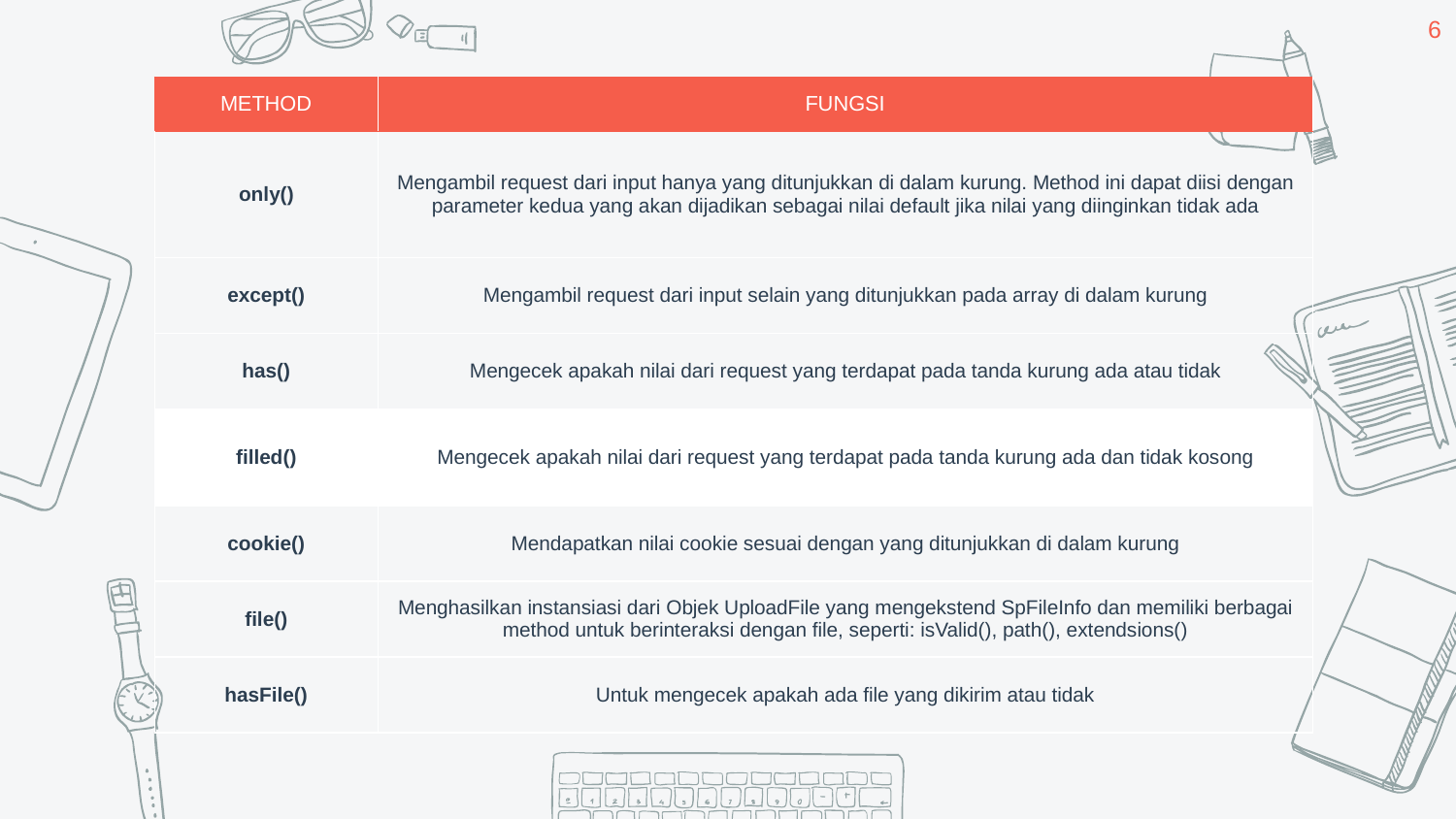

6
| METHOD | FUNGSI |
| --- | --- |
| only() | Mengambil request dari input hanya yang ditunjukkan di dalam kurung. Method ini dapat diisi dengan parameter kedua yang akan dijadikan sebagai nilai default jika nilai yang diinginkan tidak ada |
| except() | Mengambil request dari input selain yang ditunjukkan pada array di dalam kurung |
| has() | Mengecek apakah nilai dari request yang terdapat pada tanda kurung ada atau tidak |
| filled() | Mengecek apakah nilai dari request yang terdapat pada tanda kurung ada dan tidak kosong |
| cookie() | Mendapatkan nilai cookie sesuai dengan yang ditunjukkan di dalam kurung |
| file() | Menghasilkan instansiasi dari Objek UploadFile yang mengekstend SpFileInfo dan memiliki berbagai method untuk berinteraksi dengan file, seperti: isValid(), path(), extendsions() |
| hasFile() | Untuk mengecek apakah ada file yang dikirim atau tidak |